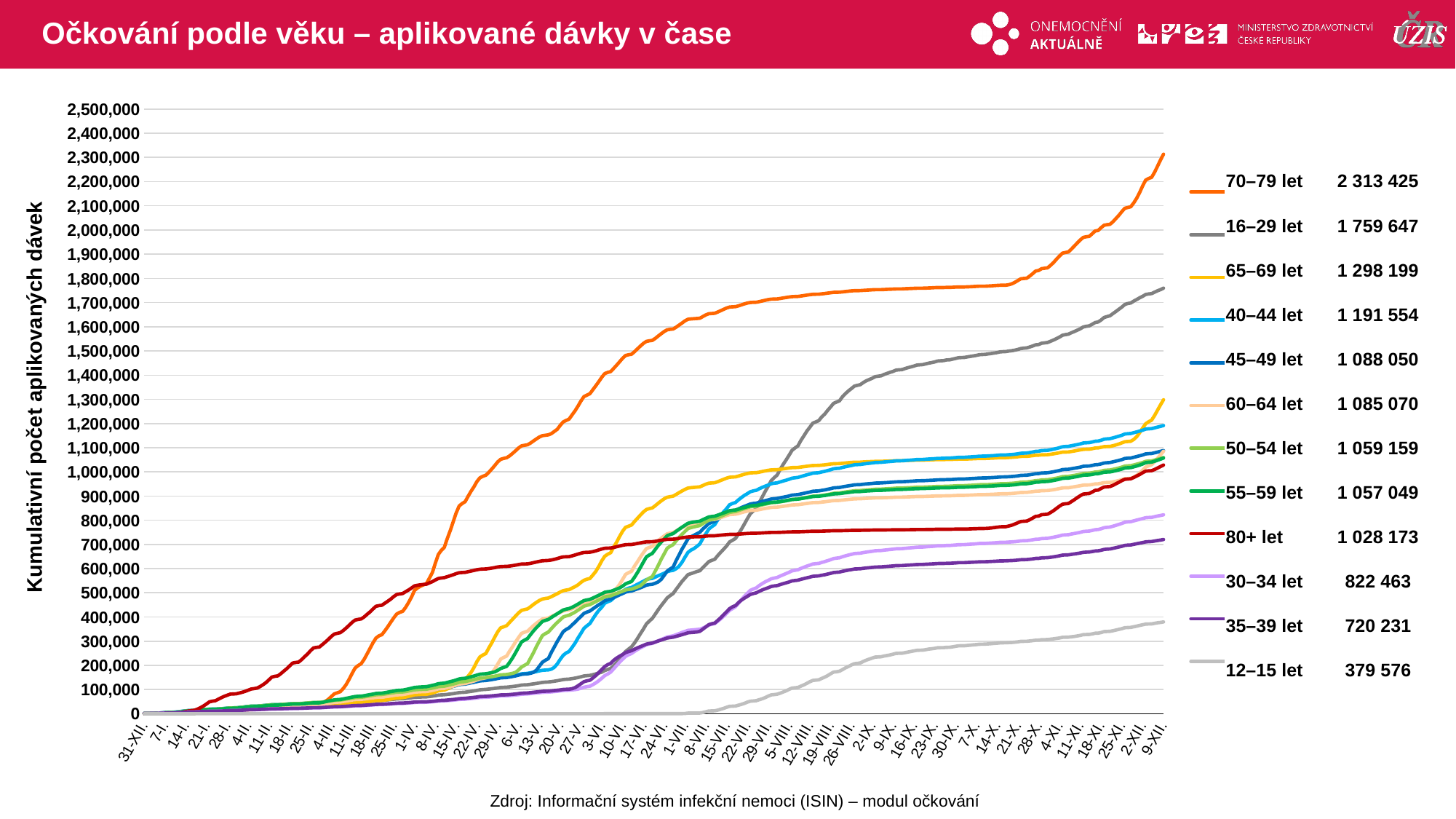

# Očkování podle věku – aplikované dávky v čase

### Chart

| Category | 70–79 | 16–29 | 65–69 | 40–44 | 45–49 | 60–64 | 50–54 | 55–59 | 80+ | 30–34 | 35–39 | 12–15 |
|---|---|---|---|---|---|---|---|---|---|---|---|---|
| 31-XII. | 634.0 | 1296.0 | 665.0 | 1482.0 | 1313.0 | 934.0 | 1288.0 | 1162.0 | 742.0 | 1000.0 | 825.0 | 0.0 |
| 1-I. | 643.0 | 1317.0 | 681.0 | 1522.0 | 1350.0 | 957.0 | 1322.0 | 1194.0 | 745.0 | 1018.0 | 842.0 | 0.0 |
| 2-I. | 686.0 | 1460.0 | 739.0 | 1712.0 | 1506.0 | 1070.0 | 1468.0 | 1319.0 | 759.0 | 1126.0 | 936.0 | 0.0 |
| 3-I. | 722.0 | 1552.0 | 781.0 | 1855.0 | 1623.0 | 1137.0 | 1577.0 | 1427.0 | 764.0 | 1208.0 | 1002.0 | 0.0 |
| 4-I. | 867.0 | 1883.0 | 987.0 | 2356.0 | 2092.0 | 1446.0 | 2025.0 | 1843.0 | 799.0 | 1495.0 | 1281.0 | 0.0 |
| 5-I. | 1042.0 | 2344.0 | 1215.0 | 2953.0 | 2677.0 | 1830.0 | 2623.0 | 2360.0 | 843.0 | 1850.0 | 1642.0 | 0.0 |
| 6-I. | 1300.0 | 2939.0 | 1530.0 | 3719.0 | 3432.0 | 2312.0 | 3358.0 | 3035.0 | 916.0 | 2293.0 | 2035.0 | 0.0 |
| 7-I. | 1781.0 | 3753.0 | 1933.0 | 4681.0 | 4371.0 | 2990.0 | 4293.0 | 3902.0 | 1348.0 | 2856.0 | 2592.0 | 0.0 |
| 8-I. | 2312.0 | 4681.0 | 2422.0 | 5855.0 | 5594.0 | 3792.0 | 5472.0 | 4928.0 | 2228.0 | 3522.0 | 3264.0 | 0.0 |
| 9-I. | 2496.0 | 4824.0 | 2576.0 | 6062.0 | 5799.0 | 3980.0 | 5684.0 | 5139.0 | 2422.0 | 3633.0 | 3400.0 | 0.0 |
| 10-I. | 2655.0 | 4962.0 | 2710.0 | 6261.0 | 6005.0 | 4131.0 | 5869.0 | 5324.0 | 2537.0 | 3750.0 | 3509.0 | 0.0 |
| 11-I. | 3143.0 | 5962.0 | 3230.0 | 7525.0 | 7221.0 | 4927.0 | 6969.0 | 6389.0 | 3194.0 | 4405.0 | 4165.0 | 0.0 |
| 12-I. | 4067.0 | 7045.0 | 3965.0 | 9045.0 | 8704.0 | 5994.0 | 8333.0 | 7660.0 | 4950.0 | 5200.0 | 5025.0 | 0.0 |
| 13-I. | 5307.0 | 8027.0 | 4741.0 | 10455.0 | 10083.0 | 7022.0 | 9787.0 | 9020.0 | 6702.0 | 5958.0 | 5842.0 | 0.0 |
| 14-I. | 6763.0 | 9089.0 | 5663.0 | 11979.0 | 11593.0 | 8187.0 | 11356.0 | 10502.0 | 9066.0 | 6730.0 | 6655.0 | 0.0 |
| 15-I. | 8005.0 | 10050.0 | 6513.0 | 13337.0 | 12907.0 | 9325.0 | 12804.0 | 11910.0 | 11458.0 | 7419.0 | 7384.0 | 0.0 |
| 16-I. | 8348.0 | 10182.0 | 6683.0 | 13533.0 | 13068.0 | 9500.0 | 13023.0 | 12112.0 | 13001.0 | 7510.0 | 7475.0 | 0.0 |
| 17-I. | 8570.0 | 10369.0 | 6800.0 | 13698.0 | 13222.0 | 9633.0 | 13199.0 | 12261.0 | 14675.0 | 7635.0 | 7567.0 | 0.0 |
| 18-I. | 9547.0 | 11127.0 | 7570.0 | 14854.0 | 14329.0 | 10521.0 | 14331.0 | 13324.0 | 19520.0 | 8249.0 | 8154.0 | 1.0 |
| 19-I. | 10563.0 | 11850.0 | 8349.0 | 15961.0 | 15429.0 | 11452.0 | 15495.0 | 14498.0 | 25307.0 | 8787.0 | 8704.0 | 2.0 |
| 20-I. | 11687.0 | 12600.0 | 9088.0 | 17015.0 | 16522.0 | 12464.0 | 16670.0 | 15673.0 | 31999.0 | 9319.0 | 9287.0 | 2.0 |
| 21-I. | 12826.0 | 13297.0 | 9772.0 | 18037.0 | 17527.0 | 13263.0 | 17786.0 | 16770.0 | 40411.0 | 9816.0 | 9801.0 | 2.0 |
| 22-I. | 13641.0 | 13865.0 | 10269.0 | 18826.0 | 18326.0 | 13849.0 | 18623.0 | 17614.0 | 49489.0 | 10192.0 | 10212.0 | 2.0 |
| 23-I. | 13852.0 | 14005.0 | 10382.0 | 19023.0 | 18502.0 | 14003.0 | 18825.0 | 17808.0 | 52009.0 | 10290.0 | 10309.0 | 2.0 |
| 24-I. | 13974.0 | 14123.0 | 10471.0 | 19183.0 | 18646.0 | 14111.0 | 18977.0 | 17942.0 | 53873.0 | 10380.0 | 10386.0 | 2.0 |
| 25-I. | 14491.0 | 14736.0 | 10931.0 | 19979.0 | 19413.0 | 14665.0 | 19732.0 | 18677.0 | 60081.0 | 10822.0 | 10828.0 | 2.0 |
| 26-I. | 15156.0 | 15510.0 | 11533.0 | 20935.0 | 20354.0 | 15405.0 | 20769.0 | 19665.0 | 66496.0 | 11355.0 | 11353.0 | 2.0 |
| 27-I. | 15742.0 | 16278.0 | 12015.0 | 21912.0 | 21381.0 | 16104.0 | 21816.0 | 20637.0 | 72041.0 | 11888.0 | 11885.0 | 2.0 |
| 28-I. | 16378.0 | 17118.0 | 12511.0 | 23009.0 | 22410.0 | 16913.0 | 22848.0 | 21584.0 | 76724.0 | 12485.0 | 12548.0 | 2.0 |
| 29-I. | 17038.0 | 18015.0 | 13097.0 | 24191.0 | 23742.0 | 17822.0 | 24120.0 | 22719.0 | 81107.0 | 13138.0 | 13190.0 | 2.0 |
| 30-I. | 17179.0 | 18115.0 | 13216.0 | 24316.0 | 23886.0 | 17940.0 | 24243.0 | 22864.0 | 81746.0 | 13209.0 | 13253.0 | 2.0 |
| 31-I. | 17334.0 | 18224.0 | 13326.0 | 24452.0 | 24013.0 | 18052.0 | 24378.0 | 22982.0 | 82415.0 | 13293.0 | 13342.0 | 2.0 |
| 1-II. | 17982.0 | 19148.0 | 13901.0 | 25631.0 | 25117.0 | 18845.0 | 25458.0 | 23980.0 | 85395.0 | 13913.0 | 13950.0 | 2.0 |
| 2-II. | 18859.0 | 20187.0 | 14615.0 | 26994.0 | 26522.0 | 19836.0 | 26775.0 | 25208.0 | 88778.0 | 14619.0 | 14750.0 | 2.0 |
| 3-II. | 20033.0 | 21171.0 | 15403.0 | 28442.0 | 27922.0 | 20834.0 | 28222.0 | 26604.0 | 92441.0 | 15373.0 | 15526.0 | 2.0 |
| 4-II. | 21392.0 | 22314.0 | 16303.0 | 29977.0 | 29482.0 | 21984.0 | 29798.0 | 28106.0 | 97295.0 | 16187.0 | 16404.0 | 2.0 |
| 5-II. | 22539.0 | 23285.0 | 17134.0 | 31284.0 | 30796.0 | 23085.0 | 31196.0 | 29447.0 | 102131.0 | 16859.0 | 17120.0 | 2.0 |
| 6-II. | 22704.0 | 23402.0 | 17253.0 | 31451.0 | 30932.0 | 23228.0 | 31359.0 | 29602.0 | 103927.0 | 16955.0 | 17205.0 | 2.0 |
| 7-II. | 22863.0 | 23541.0 | 17348.0 | 31571.0 | 31066.0 | 23333.0 | 31499.0 | 29739.0 | 106054.0 | 17037.0 | 17271.0 | 2.0 |
| 8-II. | 23815.0 | 24349.0 | 18015.0 | 32699.0 | 32184.0 | 24234.0 | 32562.0 | 30828.0 | 112256.0 | 17616.0 | 17854.0 | 2.0 |
| 9-II. | 24944.0 | 25032.0 | 18770.0 | 33804.0 | 33274.0 | 25111.0 | 33661.0 | 31918.0 | 119908.0 | 18162.0 | 18417.0 | 2.0 |
| 10-II. | 26275.0 | 25709.0 | 19527.0 | 34929.0 | 34418.0 | 26091.0 | 34867.0 | 33125.0 | 128760.0 | 18635.0 | 18996.0 | 2.0 |
| 11-II. | 27997.0 | 26499.0 | 20458.0 | 36117.0 | 35680.0 | 27153.0 | 36153.0 | 34378.0 | 140132.0 | 19188.0 | 19642.0 | 2.0 |
| 12-II. | 29459.0 | 27283.0 | 21249.0 | 37199.0 | 36784.0 | 28072.0 | 37343.0 | 35522.0 | 151706.0 | 19693.0 | 20186.0 | 2.0 |
| 13-II. | 29789.0 | 27424.0 | 21387.0 | 37350.0 | 36925.0 | 28230.0 | 37527.0 | 35707.0 | 154673.0 | 19767.0 | 20258.0 | 2.0 |
| 14-II. | 29879.0 | 27466.0 | 21451.0 | 37401.0 | 36967.0 | 28285.0 | 37602.0 | 35793.0 | 156483.0 | 19790.0 | 20289.0 | 2.0 |
| 15-II. | 30798.0 | 28054.0 | 21996.0 | 38164.0 | 37701.0 | 28867.0 | 38378.0 | 36531.0 | 165476.0 | 20211.0 | 20698.0 | 2.0 |
| 16-II. | 31993.0 | 28742.0 | 22600.0 | 38919.0 | 38379.0 | 29479.0 | 39165.0 | 37304.0 | 176174.0 | 20561.0 | 21073.0 | 2.0 |
| 17-II. | 33273.0 | 29416.0 | 23209.0 | 39679.0 | 39167.0 | 30180.0 | 40094.0 | 38194.0 | 186438.0 | 20972.0 | 21492.0 | 3.0 |
| 18-II. | 34650.0 | 30023.0 | 23999.0 | 40529.0 | 40006.0 | 31031.0 | 41053.0 | 39183.0 | 198322.0 | 21411.0 | 21970.0 | 3.0 |
| 19-II. | 35845.0 | 30727.0 | 24628.0 | 41326.0 | 40830.0 | 31688.0 | 41965.0 | 40085.0 | 209667.0 | 21836.0 | 22424.0 | 3.0 |
| 20-II. | 35992.0 | 30826.0 | 24713.0 | 41412.0 | 40934.0 | 31778.0 | 42058.0 | 40178.0 | 211896.0 | 21894.0 | 22481.0 | 3.0 |
| 21-II. | 36051.0 | 30855.0 | 24758.0 | 41442.0 | 41009.0 | 31827.0 | 42121.0 | 40224.0 | 213588.0 | 21920.0 | 22502.0 | 3.0 |
| 22-II. | 36909.0 | 31439.0 | 25228.0 | 42077.0 | 41588.0 | 32398.0 | 42810.0 | 40919.0 | 223657.0 | 22344.0 | 22841.0 | 3.0 |
| 23-II. | 37948.0 | 32140.0 | 25878.0 | 42931.0 | 42426.0 | 33070.0 | 43736.0 | 41762.0 | 235732.0 | 22831.0 | 23352.0 | 3.0 |
| 24-II. | 39302.0 | 32888.0 | 26626.0 | 43793.0 | 43273.0 | 33910.0 | 44678.0 | 42696.0 | 247044.0 | 23360.0 | 23813.0 | 3.0 |
| 25-II. | 40946.0 | 33745.0 | 27425.0 | 44843.0 | 44346.0 | 34799.0 | 45777.0 | 43735.0 | 260475.0 | 23945.0 | 24434.0 | 3.0 |
| 26-II. | 42856.0 | 34651.0 | 28244.0 | 45847.0 | 45323.0 | 35670.0 | 46764.0 | 44807.0 | 271998.0 | 24509.0 | 24983.0 | 3.0 |
| 27-II. | 43174.0 | 34792.0 | 28323.0 | 45992.0 | 45438.0 | 35766.0 | 46876.0 | 44927.0 | 274249.0 | 24591.0 | 25047.0 | 3.0 |
| 28-II. | 43308.0 | 34892.0 | 28401.0 | 46120.0 | 45561.0 | 35897.0 | 47034.0 | 45129.0 | 275923.0 | 24666.0 | 25091.0 | 3.0 |
| 1-III. | 45957.0 | 35647.0 | 29510.0 | 47325.0 | 46696.0 | 37362.0 | 48251.0 | 46766.0 | 286082.0 | 25250.0 | 25734.0 | 3.0 |
| 2-III. | 51096.0 | 36566.0 | 31099.0 | 48924.0 | 48270.0 | 40147.0 | 50020.0 | 49861.0 | 296372.0 | 25914.0 | 26501.0 | 3.0 |
| 3-III. | 59681.0 | 37593.0 | 32798.0 | 50765.0 | 50062.0 | 42556.0 | 51951.0 | 52486.0 | 307549.0 | 26691.0 | 27351.0 | 3.0 |
| 4-III. | 71051.0 | 38447.0 | 34579.0 | 52329.0 | 51724.0 | 45131.0 | 53658.0 | 54899.0 | 319566.0 | 27270.0 | 28145.0 | 3.0 |
| 5-III. | 82117.0 | 39394.0 | 35985.0 | 53887.0 | 53219.0 | 47086.0 | 55325.0 | 57110.0 | 329479.0 | 27969.0 | 28885.0 | 3.0 |
| 6-III. | 86694.0 | 39754.0 | 36573.0 | 54423.0 | 53750.0 | 47939.0 | 56064.0 | 58205.0 | 332479.0 | 28201.0 | 29163.0 | 3.0 |
| 7-III. | 91126.0 | 40139.0 | 37235.0 | 55045.0 | 54360.0 | 48609.0 | 56813.0 | 59094.0 | 335112.0 | 28424.0 | 29434.0 | 3.0 |
| 8-III. | 104301.0 | 41002.0 | 38446.0 | 56477.0 | 55729.0 | 50500.0 | 58498.0 | 61260.0 | 343979.0 | 29085.0 | 30141.0 | 4.0 |
| 9-III. | 120936.0 | 42131.0 | 39880.0 | 58280.0 | 57667.0 | 52623.0 | 60820.0 | 63730.0 | 354569.0 | 29835.0 | 30949.0 | 5.0 |
| 10-III. | 142764.0 | 43472.0 | 41356.0 | 60038.0 | 59256.0 | 54608.0 | 62690.0 | 66267.0 | 365971.0 | 30710.0 | 31906.0 | 5.0 |
| 11-III. | 166929.0 | 45008.0 | 43123.0 | 62070.0 | 61289.0 | 56750.0 | 64871.0 | 68903.0 | 377798.0 | 31749.0 | 32959.0 | 6.0 |
| 12-III. | 188864.0 | 46456.0 | 44905.0 | 64202.0 | 63231.0 | 58478.0 | 66897.0 | 71246.0 | 387158.0 | 32627.0 | 33913.0 | 6.0 |
| 13-III. | 199082.0 | 46892.0 | 45355.0 | 64837.0 | 64047.0 | 59095.0 | 67650.0 | 72209.0 | 389897.0 | 32839.0 | 34209.0 | 7.0 |
| 14-III. | 206512.0 | 47264.0 | 45667.0 | 65347.0 | 64517.0 | 59486.0 | 68278.0 | 72852.0 | 391827.0 | 33031.0 | 34424.0 | 9.0 |
| 15-III. | 224141.0 | 48522.0 | 46965.0 | 66861.0 | 65849.0 | 60666.0 | 69682.0 | 74428.0 | 399862.0 | 33743.0 | 35093.0 | 9.0 |
| 16-III. | 246661.0 | 49917.0 | 48681.0 | 68885.0 | 67822.0 | 62415.0 | 71978.0 | 76834.0 | 410573.0 | 34699.0 | 36044.0 | 9.0 |
| 17-III. | 269630.0 | 51282.0 | 50372.0 | 70611.0 | 69536.0 | 64052.0 | 73996.0 | 79100.0 | 420758.0 | 35582.0 | 36910.0 | 9.0 |
| 18-III. | 293089.0 | 52572.0 | 52138.0 | 72348.0 | 71226.0 | 65607.0 | 76112.0 | 81338.0 | 432820.0 | 36435.0 | 37833.0 | 9.0 |
| 19-III. | 312763.0 | 54202.0 | 54126.0 | 74399.0 | 73112.0 | 67532.0 | 78365.0 | 83837.0 | 444266.0 | 37332.0 | 38897.0 | 9.0 |
| 20-III. | 321928.0 | 54784.0 | 54581.0 | 75016.0 | 73626.0 | 67962.0 | 79369.0 | 84735.0 | 446849.0 | 37631.0 | 39226.0 | 9.0 |
| 21-III. | 326702.0 | 55077.0 | 54757.0 | 75304.0 | 73931.0 | 68172.0 | 79784.0 | 85084.0 | 448590.0 | 37813.0 | 39368.0 | 9.0 |
| 22-III. | 342432.0 | 56068.0 | 56466.0 | 76783.0 | 75444.0 | 69878.0 | 81558.0 | 87091.0 | 456783.0 | 38492.0 | 40049.0 | 9.0 |
| 23-III. | 359859.0 | 57270.0 | 58374.0 | 78259.0 | 77019.0 | 71685.0 | 83370.0 | 89302.0 | 465238.0 | 39233.0 | 40865.0 | 9.0 |
| 24-III. | 378338.0 | 58498.0 | 60690.0 | 79977.0 | 78733.0 | 73771.0 | 85188.0 | 91540.0 | 473899.0 | 40111.0 | 41674.0 | 9.0 |
| 25-III. | 396381.0 | 59786.0 | 62976.0 | 81796.0 | 80541.0 | 75901.0 | 86993.0 | 93701.0 | 484423.0 | 40917.0 | 42555.0 | 9.0 |
| 26-III. | 412249.0 | 61362.0 | 65370.0 | 84019.0 | 82577.0 | 78019.0 | 89089.0 | 96144.0 | 492959.0 | 41984.0 | 43675.0 | 9.0 |
| 27-III. | 418989.0 | 61734.0 | 65926.0 | 84486.0 | 82970.0 | 78524.0 | 89595.0 | 96938.0 | 495245.0 | 42228.0 | 43935.0 | 9.0 |
| 28-III. | 423036.0 | 62023.0 | 66534.0 | 84932.0 | 83433.0 | 78952.0 | 90080.0 | 97617.0 | 496879.0 | 42415.0 | 44145.0 | 9.0 |
| 29-III. | 439546.0 | 63096.0 | 69130.0 | 86607.0 | 85124.0 | 81289.0 | 91864.0 | 99904.0 | 504428.0 | 43205.0 | 45016.0 | 9.0 |
| 30-III. | 460053.0 | 64542.0 | 71950.0 | 88539.0 | 87473.0 | 83948.0 | 94242.0 | 102660.0 | 511761.0 | 44138.0 | 45984.0 | 9.0 |
| 31-III. | 482804.0 | 66166.0 | 74826.0 | 90599.0 | 89545.0 | 86454.0 | 96387.0 | 105531.0 | 519984.0 | 45193.0 | 47085.0 | 9.0 |
| 1-IV. | 509846.0 | 67998.0 | 78134.0 | 93031.0 | 91849.0 | 89350.0 | 98889.0 | 108685.0 | 528650.0 | 46432.0 | 48395.0 | 9.0 |
| 2-IV. | 519907.0 | 68578.0 | 79074.0 | 93929.0 | 92602.0 | 90170.0 | 99766.0 | 109827.0 | 531193.0 | 46796.0 | 48805.0 | 10.0 |
| 3-IV. | 527168.0 | 69083.0 | 79669.0 | 94554.0 | 93256.0 | 90876.0 | 100459.0 | 110665.0 | 533001.0 | 47084.0 | 49133.0 | 10.0 |
| 4-IV. | 532921.0 | 69395.0 | 80077.0 | 95073.0 | 93803.0 | 91312.0 | 101030.0 | 111367.0 | 534592.0 | 47272.0 | 49348.0 | 10.0 |
| 5-IV. | 537994.0 | 69712.0 | 80453.0 | 95471.0 | 94150.0 | 91771.0 | 101550.0 | 111826.0 | 535668.0 | 47465.0 | 49550.0 | 10.0 |
| 6-IV. | 560541.0 | 71326.0 | 82751.0 | 97334.0 | 96065.0 | 94064.0 | 103802.0 | 114543.0 | 540892.0 | 48408.0 | 50503.0 | 10.0 |
| 7-IV. | 583732.0 | 72620.0 | 85542.0 | 99075.0 | 97970.0 | 96318.0 | 105975.0 | 117216.0 | 546130.0 | 49252.0 | 51349.0 | 10.0 |
| 8-IV. | 622626.0 | 74555.0 | 89886.0 | 101607.0 | 100398.0 | 99433.0 | 108669.0 | 120282.0 | 553253.0 | 50479.0 | 52721.0 | 10.0 |
| 9-IV. | 658348.0 | 77059.0 | 94608.0 | 104640.0 | 103580.0 | 102737.0 | 111862.0 | 124072.0 | 559116.0 | 52096.0 | 54334.0 | 12.0 |
| 10-IV. | 675545.0 | 77926.0 | 96412.0 | 106203.0 | 104876.0 | 103961.0 | 113150.0 | 125595.0 | 561247.0 | 52633.0 | 55169.0 | 12.0 |
| 11-IV. | 687458.0 | 78540.0 | 97442.0 | 107011.0 | 105636.0 | 104655.0 | 114036.0 | 126441.0 | 562565.0 | 52966.0 | 55536.0 | 12.0 |
| 12-IV. | 723577.0 | 80040.0 | 102674.0 | 109366.0 | 107953.0 | 107798.0 | 116720.0 | 129478.0 | 566558.0 | 53940.0 | 56633.0 | 12.0 |
| 13-IV. | 757074.0 | 81554.0 | 107912.0 | 112070.0 | 110674.0 | 110827.0 | 119858.0 | 132617.0 | 570641.0 | 55036.0 | 57826.0 | 12.0 |
| 14-IV. | 793699.0 | 83055.0 | 114537.0 | 114492.0 | 113273.0 | 114057.0 | 122811.0 | 135724.0 | 574579.0 | 56099.0 | 58954.0 | 12.0 |
| 15-IV. | 830028.0 | 85055.0 | 124707.0 | 117463.0 | 116167.0 | 118008.0 | 125984.0 | 139363.0 | 579167.0 | 57439.0 | 60368.0 | 12.0 |
| 16-IV. | 858702.0 | 87342.0 | 133979.0 | 121621.0 | 120274.0 | 122579.0 | 129996.0 | 143720.0 | 582942.0 | 59067.0 | 62304.0 | 13.0 |
| 17-IV. | 868814.0 | 88259.0 | 138122.0 | 123053.0 | 121565.0 | 123871.0 | 131804.0 | 145570.0 | 583792.0 | 59708.0 | 63125.0 | 13.0 |
| 18-IV. | 876752.0 | 89010.0 | 140698.0 | 124099.0 | 122430.0 | 124708.0 | 132657.0 | 146504.0 | 584427.0 | 60224.0 | 63730.0 | 13.0 |
| 19-IV. | 898723.0 | 90814.0 | 155124.0 | 126885.0 | 124983.0 | 128153.0 | 135656.0 | 149628.0 | 587128.0 | 61413.0 | 65095.0 | 14.0 |
| 20-IV. | 919629.0 | 92493.0 | 170671.0 | 129332.0 | 127464.0 | 131605.0 | 138346.0 | 152760.0 | 589892.0 | 62509.0 | 66378.0 | 14.0 |
| 21-IV. | 938495.0 | 94252.0 | 191340.0 | 131753.0 | 129974.0 | 135413.0 | 141045.0 | 155985.0 | 592470.0 | 63784.0 | 67676.0 | 14.0 |
| 22-IV. | 959996.0 | 96413.0 | 215594.0 | 134732.0 | 132748.0 | 139818.0 | 144170.0 | 159785.0 | 595382.0 | 65198.0 | 69126.0 | 14.0 |
| 23-IV. | 975233.0 | 98988.0 | 234868.0 | 138175.0 | 135639.0 | 144162.0 | 147495.0 | 163459.0 | 597474.0 | 67018.0 | 70991.0 | 17.0 |
| 24-IV. | 981702.0 | 100008.0 | 242754.0 | 139130.0 | 136666.0 | 145975.0 | 148397.0 | 164409.0 | 598116.0 | 67557.0 | 71481.0 | 18.0 |
| 25-IV. | 986092.0 | 100611.0 | 248935.0 | 139871.0 | 137514.0 | 148769.0 | 149124.0 | 165256.0 | 598513.0 | 68006.0 | 71862.0 | 18.0 |
| 26-IV. | 998100.0 | 102059.0 | 272097.0 | 141567.0 | 139193.0 | 157102.0 | 150898.0 | 167475.0 | 600188.0 | 68941.0 | 72863.0 | 19.0 |
| 27-IV. | 1011693.0 | 103413.0 | 292920.0 | 143285.0 | 141204.0 | 168974.0 | 152894.0 | 169931.0 | 602072.0 | 69873.0 | 73795.0 | 19.0 |
| 28-IV. | 1026239.0 | 105040.0 | 317140.0 | 145422.0 | 143401.0 | 184682.0 | 155328.0 | 173078.0 | 604233.0 | 70979.0 | 74909.0 | 19.0 |
| 29-IV. | 1041517.0 | 106737.0 | 339136.0 | 148029.0 | 145779.0 | 205582.0 | 157910.0 | 179365.0 | 606787.0 | 72241.0 | 76260.0 | 20.0 |
| 30-IV. | 1051875.0 | 108765.0 | 355458.0 | 150788.0 | 148391.0 | 226111.0 | 160742.0 | 187310.0 | 608365.0 | 73584.0 | 77679.0 | 21.0 |
| 1-V. | 1055572.0 | 109275.0 | 359423.0 | 151556.0 | 149079.0 | 232779.0 | 161542.0 | 191534.0 | 608762.0 | 73921.0 | 78045.0 | 21.0 |
| 2-V. | 1058273.0 | 109783.0 | 364322.0 | 152169.0 | 149689.0 | 238396.0 | 162266.0 | 195765.0 | 609141.0 | 74240.0 | 78374.0 | 22.0 |
| 3-V. | 1066276.0 | 111107.0 | 377988.0 | 154042.0 | 151695.0 | 259624.0 | 164561.0 | 212573.0 | 610426.0 | 75199.0 | 79345.0 | 22.0 |
| 4-V. | 1076399.0 | 112551.0 | 390985.0 | 156321.0 | 153964.0 | 277333.0 | 167240.0 | 231371.0 | 612346.0 | 76257.0 | 80436.0 | 23.0 |
| 5-V. | 1087203.0 | 114233.0 | 404061.0 | 158601.0 | 156504.0 | 297144.0 | 171029.0 | 252516.0 | 614374.0 | 77481.0 | 81738.0 | 24.0 |
| 6-V. | 1098667.0 | 116054.0 | 417061.0 | 161595.0 | 159578.0 | 315198.0 | 180877.0 | 274901.0 | 616869.0 | 78853.0 | 83203.0 | 24.0 |
| 7-V. | 1107333.0 | 118429.0 | 427242.0 | 164853.0 | 162972.0 | 332256.0 | 192928.0 | 296672.0 | 618823.0 | 80604.0 | 84907.0 | 25.0 |
| 8-V. | 1109911.0 | 119270.0 | 430782.0 | 165993.0 | 164055.0 | 337114.0 | 200369.0 | 304175.0 | 619223.0 | 81254.0 | 85518.0 | 25.0 |
| 9-V. | 1111748.0 | 119934.0 | 433469.0 | 166842.0 | 164818.0 | 341135.0 | 206748.0 | 310729.0 | 619603.0 | 81767.0 | 85951.0 | 25.0 |
| 10-V. | 1118998.0 | 121630.0 | 442146.0 | 169265.0 | 167191.0 | 352760.0 | 229261.0 | 326676.0 | 621701.0 | 83026.0 | 87360.0 | 27.0 |
| 11-V. | 1127709.0 | 123439.0 | 451663.0 | 171852.0 | 171093.0 | 364090.0 | 252096.0 | 342241.0 | 624505.0 | 84406.0 | 88724.0 | 28.0 |
| 12-V. | 1135973.0 | 125294.0 | 460332.0 | 174352.0 | 180070.0 | 373966.0 | 277750.0 | 355936.0 | 627261.0 | 85684.0 | 89940.0 | 30.0 |
| 13-V. | 1144125.0 | 127427.0 | 468287.0 | 177069.0 | 196348.0 | 383112.0 | 300589.0 | 368128.0 | 630059.0 | 87030.0 | 91335.0 | 41.0 |
| 14-V. | 1149596.0 | 129458.0 | 474131.0 | 179681.0 | 212910.0 | 391248.0 | 323089.0 | 381567.0 | 632206.0 | 88421.0 | 92681.0 | 46.0 |
| 15-V. | 1151525.0 | 130542.0 | 476509.0 | 180576.0 | 221039.0 | 393996.0 | 331149.0 | 386008.0 | 633010.0 | 88999.0 | 93246.0 | 49.0 |
| 16-V. | 1152971.0 | 131174.0 | 478332.0 | 181244.0 | 227674.0 | 396051.0 | 337341.0 | 389614.0 | 633697.0 | 89409.0 | 93615.0 | 52.0 |
| 17-V. | 1158044.0 | 132700.0 | 483884.0 | 184264.0 | 253076.0 | 401506.0 | 351374.0 | 397630.0 | 635504.0 | 90404.0 | 94652.0 | 55.0 |
| 18-V. | 1166975.0 | 134528.0 | 489862.0 | 191590.0 | 275472.0 | 407390.0 | 364659.0 | 405587.0 | 638131.0 | 91617.0 | 95841.0 | 71.0 |
| 19-V. | 1176014.0 | 136365.0 | 496067.0 | 205763.0 | 298552.0 | 413180.0 | 377148.0 | 413356.0 | 641472.0 | 92862.0 | 97125.0 | 74.0 |
| 20-V. | 1192102.0 | 138776.0 | 502999.0 | 224714.0 | 318651.0 | 419359.0 | 388326.0 | 421055.0 | 645418.0 | 94336.0 | 98623.0 | 84.0 |
| 21-V. | 1206377.0 | 141412.0 | 508608.0 | 241361.0 | 339079.0 | 424931.0 | 399725.0 | 428695.0 | 648205.0 | 96123.0 | 100399.0 | 91.0 |
| 22-V. | 1212594.0 | 142428.0 | 511177.0 | 251292.0 | 348355.0 | 427507.0 | 404069.0 | 432273.0 | 648951.0 | 96716.0 | 101023.0 | 97.0 |
| 23-V. | 1218080.0 | 143223.0 | 513075.0 | 257435.0 | 355076.0 | 429271.0 | 407419.0 | 434755.0 | 649489.0 | 97158.0 | 101479.0 | 98.0 |
| 24-V. | 1235558.0 | 145138.0 | 519228.0 | 273935.0 | 367066.0 | 434113.0 | 413549.0 | 439980.0 | 652574.0 | 98506.0 | 103458.0 | 101.0 |
| 25-V. | 1252449.0 | 147195.0 | 525436.0 | 291659.0 | 378094.0 | 439803.0 | 420059.0 | 446463.0 | 656367.0 | 99859.0 | 107998.0 | 102.0 |
| 26-V. | 1271901.0 | 149793.0 | 532668.0 | 313036.0 | 391059.0 | 445974.0 | 428227.0 | 453390.0 | 660050.0 | 101933.0 | 115392.0 | 106.0 |
| 27-V. | 1293066.0 | 152727.0 | 542996.0 | 332428.0 | 402112.0 | 452632.0 | 435962.0 | 460524.0 | 663722.0 | 105241.0 | 123887.0 | 108.0 |
| 28-V. | 1311170.0 | 156145.0 | 551659.0 | 352940.0 | 414774.0 | 458991.0 | 444465.0 | 467644.0 | 666667.0 | 109503.0 | 132508.0 | 114.0 |
| 29-V. | 1317367.0 | 157464.0 | 556185.0 | 363617.0 | 420207.0 | 461034.0 | 448196.0 | 470533.0 | 667207.0 | 112081.0 | 136082.0 | 115.0 |
| 30-V. | 1323204.0 | 158523.0 | 559132.0 | 372776.0 | 424775.0 | 462559.0 | 451017.0 | 472623.0 | 667750.0 | 113805.0 | 138290.0 | 116.0 |
| 31-V. | 1339587.0 | 161470.0 | 573217.0 | 392307.0 | 433528.0 | 467732.0 | 457374.0 | 478135.0 | 670085.0 | 120148.0 | 147716.0 | 119.0 |
| 1-VI. | 1356206.0 | 164681.0 | 588631.0 | 410896.0 | 442124.0 | 473280.0 | 463696.0 | 483916.0 | 673290.0 | 127502.0 | 158056.0 | 124.0 |
| 2-VI. | 1373095.0 | 168176.0 | 608919.0 | 427284.0 | 450547.0 | 479155.0 | 469964.0 | 489793.0 | 677200.0 | 136473.0 | 170330.0 | 134.0 |
| 3-VI. | 1391440.0 | 171906.0 | 632273.0 | 440403.0 | 458270.0 | 485148.0 | 476017.0 | 495764.0 | 681157.0 | 146703.0 | 182664.0 | 145.0 |
| 4-VI. | 1406487.0 | 178795.0 | 651087.0 | 456752.0 | 467476.0 | 491067.0 | 483010.0 | 502251.0 | 684033.0 | 157755.0 | 195200.0 | 188.0 |
| 5-VI. | 1411380.0 | 183000.0 | 659484.0 | 463123.0 | 471362.0 | 493676.0 | 485570.0 | 504467.0 | 684697.0 | 164383.0 | 203053.0 | 201.0 |
| 6-VI. | 1414618.0 | 187437.0 | 665673.0 | 467506.0 | 473841.0 | 496813.0 | 487281.0 | 505844.0 | 685058.0 | 172166.0 | 208261.0 | 204.0 |
| 7-VI. | 1427723.0 | 197803.0 | 688930.0 | 478628.0 | 480066.0 | 506274.0 | 492223.0 | 510546.0 | 687543.0 | 185661.0 | 220812.0 | 214.0 |
| 8-VI. | 1441392.0 | 211619.0 | 709558.0 | 488438.0 | 485923.0 | 518812.0 | 497069.0 | 515186.0 | 690529.0 | 199893.0 | 230181.0 | 220.0 |
| 9-VI. | 1455316.0 | 226505.0 | 733136.0 | 497365.0 | 491512.0 | 534678.0 | 502029.0 | 520080.0 | 693405.0 | 213402.0 | 237943.0 | 232.0 |
| 10-VI. | 1469618.0 | 242350.0 | 754396.0 | 505424.0 | 496791.0 | 555119.0 | 506545.0 | 527523.0 | 696480.0 | 225263.0 | 244848.0 | 242.0 |
| 11-VI. | 1481208.0 | 257255.0 | 770756.0 | 514290.0 | 502897.0 | 575886.0 | 511814.0 | 537018.0 | 698783.0 | 237150.0 | 252712.0 | 263.0 |
| 12-VI. | 1484403.0 | 267100.0 | 775224.0 | 519088.0 | 505681.0 | 583078.0 | 513859.0 | 542069.0 | 699327.0 | 243832.0 | 257062.0 | 271.0 |
| 13-VI. | 1486240.0 | 276591.0 | 780086.0 | 522062.0 | 507299.0 | 588668.0 | 515165.0 | 546578.0 | 699648.0 | 249038.0 | 260616.0 | 277.0 |
| 14-VI. | 1497003.0 | 292464.0 | 794479.0 | 528467.0 | 511725.0 | 610363.0 | 519474.0 | 564261.0 | 701691.0 | 257917.0 | 266712.0 | 293.0 |
| 15-VI. | 1508769.0 | 311117.0 | 808043.0 | 535096.0 | 516206.0 | 628442.0 | 523960.0 | 583553.0 | 704033.0 | 265338.0 | 272380.0 | 299.0 |
| 16-VI. | 1520242.0 | 330960.0 | 821393.0 | 541269.0 | 520891.0 | 648149.0 | 529222.0 | 604774.0 | 706286.0 | 272407.0 | 277470.0 | 308.0 |
| 17-VI. | 1531310.0 | 350101.0 | 834121.0 | 547642.0 | 525852.0 | 665657.0 | 539765.0 | 626885.0 | 708730.0 | 278345.0 | 282540.0 | 317.0 |
| 18-VI. | 1539517.0 | 371265.0 | 844381.0 | 554815.0 | 531610.0 | 682653.0 | 552695.0 | 648705.0 | 710472.0 | 285091.0 | 287901.0 | 338.0 |
| 19-VI. | 1541935.0 | 383297.0 | 848039.0 | 557781.0 | 533854.0 | 687591.0 | 560421.0 | 656241.0 | 710925.0 | 288330.0 | 290562.0 | 345.0 |
| 20-VI. | 1543637.0 | 394159.0 | 850827.0 | 559633.0 | 535304.0 | 691674.0 | 567015.0 | 662811.0 | 711185.0 | 290872.0 | 292247.0 | 350.0 |
| 21-VI. | 1551845.0 | 411872.0 | 860168.0 | 564993.0 | 539562.0 | 703662.0 | 589934.0 | 679363.0 | 712881.0 | 296152.0 | 296460.0 | 371.0 |
| 22-VI. | 1561593.0 | 430033.0 | 870221.0 | 570462.0 | 545197.0 | 715139.0 | 612918.0 | 695483.0 | 715081.0 | 301189.0 | 300808.0 | 396.0 |
| 23-VI. | 1571074.0 | 446650.0 | 879606.0 | 575468.0 | 555267.0 | 725465.0 | 638316.0 | 709334.0 | 717291.0 | 306474.0 | 304813.0 | 409.0 |
| 24-VI. | 1580404.0 | 462667.0 | 888504.0 | 580874.0 | 571993.0 | 735013.0 | 661065.0 | 722014.0 | 719331.0 | 311790.0 | 308694.0 | 423.0 |
| 25-VI. | 1587222.0 | 478647.0 | 895058.0 | 586943.0 | 589589.0 | 743730.0 | 684009.0 | 735919.0 | 720876.0 | 317269.0 | 312945.0 | 473.0 |
| 26-VI. | 1589299.0 | 488393.0 | 897549.0 | 590719.0 | 598436.0 | 746756.0 | 692374.0 | 740648.0 | 721363.0 | 319603.0 | 314908.0 | 478.0 |
| 27-VI. | 1590675.0 | 496756.0 | 899422.0 | 592815.0 | 605695.0 | 749051.0 | 698874.0 | 744528.0 | 721634.0 | 321903.0 | 316411.0 | 485.0 |
| 28-VI. | 1597992.0 | 513730.0 | 906371.0 | 599211.0 | 632439.0 | 755659.0 | 714151.0 | 753643.0 | 723178.0 | 326644.0 | 319751.0 | 500.0 |
| 29-VI. | 1606834.0 | 530468.0 | 913920.0 | 609839.0 | 656303.0 | 762683.0 | 728475.0 | 762550.0 | 725262.0 | 331248.0 | 323231.0 | 534.0 |
| 30-VI. | 1615270.0 | 547082.0 | 920862.0 | 626215.0 | 680376.0 | 769099.0 | 741800.0 | 771199.0 | 727288.0 | 335979.0 | 326852.0 | 575.0 |
| 1-VII. | 1624308.0 | 560904.0 | 927501.0 | 647150.0 | 701379.0 | 775396.0 | 753434.0 | 779044.0 | 729348.0 | 340012.0 | 330333.0 | 976.0 |
| 2-VII. | 1630974.0 | 574876.0 | 933018.0 | 666878.0 | 722903.0 | 780974.0 | 765668.0 | 787296.0 | 730804.0 | 344697.0 | 334561.0 | 2495.0 |
| 3-VII. | 1632453.0 | 579113.0 | 934623.0 | 676362.0 | 731382.0 | 782854.0 | 769494.0 | 790214.0 | 731084.0 | 345839.0 | 335588.0 | 2654.0 |
| 4-VII. | 1633309.0 | 583437.0 | 935730.0 | 682760.0 | 737486.0 | 784237.0 | 772543.0 | 792399.0 | 731231.0 | 346969.0 | 336725.0 | 2799.0 |
| 5-VII. | 1634222.0 | 587903.0 | 936856.0 | 691880.0 | 744317.0 | 785565.0 | 775439.0 | 794216.0 | 731387.0 | 348197.0 | 338007.0 | 2835.0 |
| 6-VII. | 1635239.0 | 591221.0 | 938029.0 | 702158.0 | 749921.0 | 786938.0 | 778104.0 | 796030.0 | 731578.0 | 349321.0 | 340667.0 | 2863.0 |
| 7-VII. | 1642124.0 | 604272.0 | 943514.0 | 724673.0 | 763656.0 | 792045.0 | 786035.0 | 802160.0 | 732989.0 | 354141.0 | 349489.0 | 5105.0 |
| 8-VII. | 1648886.0 | 616500.0 | 949016.0 | 743662.0 | 774531.0 | 796929.0 | 792957.0 | 807945.0 | 734323.0 | 359717.0 | 358749.0 | 7830.0 |
| 9-VII. | 1653871.0 | 628849.0 | 953169.0 | 763343.0 | 786306.0 | 801098.0 | 800269.0 | 813553.0 | 735421.0 | 366430.0 | 368272.0 | 11363.0 |
| 10-VII. | 1654868.0 | 634063.0 | 954250.0 | 773172.0 | 791146.0 | 802311.0 | 803040.0 | 815377.0 | 735617.0 | 369926.0 | 372108.0 | 11553.0 |
| 11-VII. | 1655677.0 | 638458.0 | 955088.0 | 781614.0 | 795106.0 | 803196.0 | 805321.0 | 816788.0 | 735816.0 | 372599.0 | 374744.0 | 12253.0 |
| 12-VII. | 1660782.0 | 653542.0 | 959402.0 | 801243.0 | 803929.0 | 806966.0 | 810721.0 | 821102.0 | 736929.0 | 382094.0 | 385550.0 | 14916.0 |
| 13-VII. | 1666405.0 | 667098.0 | 964317.0 | 819055.0 | 811877.0 | 810982.0 | 816058.0 | 825514.0 | 738129.0 | 392070.0 | 396679.0 | 18612.0 |
| 14-VII. | 1671988.0 | 680317.0 | 969200.0 | 835147.0 | 819793.0 | 815262.0 | 821439.0 | 830058.0 | 739372.0 | 403112.0 | 409336.0 | 22064.0 |
| 15-VII. | 1677579.0 | 693748.0 | 974042.0 | 848093.0 | 827081.0 | 819353.0 | 826660.0 | 834584.0 | 740577.0 | 414978.0 | 421857.0 | 26669.0 |
| 16-VII. | 1681462.0 | 710325.0 | 977642.0 | 863878.0 | 835811.0 | 823098.0 | 832377.0 | 839415.0 | 741406.0 | 427796.0 | 434532.0 | 30607.0 |
| 17-VII. | 1682344.0 | 717210.0 | 978554.0 | 869464.0 | 838844.0 | 824167.0 | 834424.0 | 841075.0 | 741574.0 | 434681.0 | 442119.0 | 31209.0 |
| 18-VII. | 1682962.0 | 724889.0 | 979230.0 | 873499.0 | 841037.0 | 824959.0 | 835839.0 | 842133.0 | 741707.0 | 442451.0 | 447384.0 | 31845.0 |
| 19-VII. | 1686501.0 | 743607.0 | 982580.0 | 884475.0 | 846880.0 | 828043.0 | 840045.0 | 845621.0 | 742439.0 | 456923.0 | 459974.0 | 35427.0 |
| 20-VII. | 1690574.0 | 763347.0 | 986450.0 | 893971.0 | 852423.0 | 831576.0 | 844227.0 | 849236.0 | 743422.0 | 471726.0 | 469783.0 | 38787.0 |
| 21-VII. | 1694532.0 | 784833.0 | 990042.0 | 902711.0 | 857460.0 | 834881.0 | 848259.0 | 852739.0 | 744370.0 | 485755.0 | 478004.0 | 42863.0 |
| 22-VII. | 1697949.0 | 806411.0 | 993304.0 | 909895.0 | 862043.0 | 837727.0 | 851858.0 | 855980.0 | 745246.0 | 497948.0 | 485274.0 | 48006.0 |
| 23-VII. | 1700348.0 | 827019.0 | 995509.0 | 917810.0 | 867076.0 | 840152.0 | 855533.0 | 859197.0 | 745905.0 | 510086.0 | 493206.0 | 51756.0 |
| 24-VII. | 1701023.0 | 838197.0 | 996204.0 | 921290.0 | 869376.0 | 841026.0 | 856986.0 | 860485.0 | 746063.0 | 515695.0 | 496837.0 | 52896.0 |
| 25-VII. | 1701351.0 | 849360.0 | 996592.0 | 923786.0 | 870709.0 | 841536.0 | 857875.0 | 861224.0 | 746145.0 | 520370.0 | 499813.0 | 53934.0 |
| 26-VII. | 1703869.0 | 873198.0 | 998861.0 | 930126.0 | 874409.0 | 843830.0 | 860651.0 | 863685.0 | 746712.0 | 530170.0 | 506317.0 | 58064.0 |
| 27-VII. | 1706749.0 | 896072.0 | 1001517.0 | 935906.0 | 877869.0 | 846444.0 | 863576.0 | 866285.0 | 747455.0 | 538163.0 | 511839.0 | 61958.0 |
| 28-VII. | 1709560.0 | 919223.0 | 1003995.0 | 940868.0 | 880969.0 | 848837.0 | 866279.0 | 868741.0 | 748138.0 | 545364.0 | 516647.0 | 66786.0 |
| 29-VII. | 1712145.0 | 940831.0 | 1006243.0 | 945437.0 | 883996.0 | 850971.0 | 868893.0 | 871150.0 | 748839.0 | 551265.0 | 521094.0 | 72738.0 |
| 30-VII. | 1714103.0 | 963621.0 | 1007969.0 | 950854.0 | 887676.0 | 852956.0 | 872032.0 | 873744.0 | 749327.0 | 557857.0 | 525962.0 | 77953.0 |
| 31-VII. | 1714663.0 | 975812.0 | 1008503.0 | 953018.0 | 889155.0 | 853624.0 | 873149.0 | 874647.0 | 749479.0 | 560705.0 | 528249.0 | 79128.0 |
| 1-VIII. | 1714966.0 | 986488.0 | 1008826.0 | 954379.0 | 890078.0 | 854020.0 | 873838.0 | 875213.0 | 749548.0 | 563265.0 | 529749.0 | 80780.0 |
| 2-VIII. | 1716750.0 | 1009214.0 | 1010427.0 | 958295.0 | 892490.0 | 855667.0 | 875899.0 | 877013.0 | 750016.0 | 568985.0 | 533846.0 | 84752.0 |
| 3-VIII. | 1718886.0 | 1029871.0 | 1012299.0 | 961916.0 | 894932.0 | 857491.0 | 878062.0 | 879014.0 | 750519.0 | 574225.0 | 537536.0 | 89658.0 |
| 4-VIII. | 1720867.0 | 1048800.0 | 1014075.0 | 965385.0 | 897405.0 | 859280.0 | 880172.0 | 880958.0 | 751041.0 | 579453.0 | 541093.0 | 94388.0 |
| 5-VIII. | 1722852.0 | 1068266.0 | 1015888.0 | 969223.0 | 900180.0 | 861159.0 | 882561.0 | 883242.0 | 751524.0 | 584693.0 | 544689.0 | 100602.0 |
| 6-VIII. | 1724478.0 | 1088710.0 | 1017371.0 | 973764.0 | 903666.0 | 863054.0 | 885481.0 | 885733.0 | 751937.0 | 590724.0 | 549125.0 | 106099.0 |
| 7-VIII. | 1724995.0 | 1098456.0 | 1017858.0 | 975552.0 | 904990.0 | 863652.0 | 886544.0 | 886659.0 | 752040.0 | 593006.0 | 550734.0 | 107351.0 |
| 8-VIII. | 1725322.0 | 1107256.0 | 1018202.0 | 976936.0 | 905994.0 | 864070.0 | 887325.0 | 887278.0 | 752109.0 | 595197.0 | 552102.0 | 108534.0 |
| 9-VIII. | 1726979.0 | 1130120.0 | 1019718.0 | 980706.0 | 908706.0 | 865778.0 | 889709.0 | 889342.0 | 752511.0 | 600785.0 | 555630.0 | 114280.0 |
| 10-VIII. | 1728915.0 | 1148984.0 | 1021452.0 | 984152.0 | 911335.0 | 867566.0 | 891906.0 | 891438.0 | 753013.0 | 605386.0 | 558718.0 | 119303.0 |
| 11-VIII. | 1730785.0 | 1168606.0 | 1023140.0 | 987725.0 | 914081.0 | 869380.0 | 894263.0 | 893549.0 | 753512.0 | 610383.0 | 561947.0 | 125646.0 |
| 12-VIII. | 1732582.0 | 1184584.0 | 1024757.0 | 990759.0 | 916508.0 | 871044.0 | 896531.0 | 895546.0 | 753996.0 | 614372.0 | 564819.0 | 132376.0 |
| 13-VIII. | 1734123.0 | 1201419.0 | 1026107.0 | 994581.0 | 919706.0 | 872759.0 | 899281.0 | 897991.0 | 754381.0 | 619027.0 | 568127.0 | 137738.0 |
| 14-VIII. | 1734440.0 | 1206553.0 | 1026347.0 | 995617.0 | 920542.0 | 873168.0 | 899930.0 | 898577.0 | 754467.0 | 620300.0 | 568969.0 | 138872.0 |
| 15-VIII. | 1734653.0 | 1211795.0 | 1026592.0 | 996533.0 | 921155.0 | 873454.0 | 900418.0 | 899043.0 | 754516.0 | 621449.0 | 569844.0 | 140314.0 |
| 16-VIII. | 1735948.0 | 1227248.0 | 1027784.0 | 999532.0 | 923431.0 | 874825.0 | 902308.0 | 900714.0 | 754828.0 | 625567.0 | 572495.0 | 145951.0 |
| 17-VIII. | 1737252.0 | 1238789.0 | 1028979.0 | 1001885.0 | 925380.0 | 876054.0 | 903977.0 | 902200.0 | 755212.0 | 628801.0 | 574582.0 | 151303.0 |
| 18-VIII. | 1738948.0 | 1254346.0 | 1030606.0 | 1005420.0 | 928059.0 | 877786.0 | 906254.0 | 904284.0 | 755628.0 | 632835.0 | 577478.0 | 157529.0 |
| 19-VIII. | 1740677.0 | 1268524.0 | 1032102.0 | 1008804.0 | 930540.0 | 879442.0 | 908453.0 | 906289.0 | 756083.0 | 636828.0 | 580330.0 | 165426.0 |
| 20-VIII. | 1742165.0 | 1283527.0 | 1033457.0 | 1012829.0 | 933690.0 | 881058.0 | 911286.0 | 908683.0 | 756460.0 | 641610.0 | 583827.0 | 172336.0 |
| 21-VIII. | 1742575.0 | 1288886.0 | 1033801.0 | 1014016.0 | 934626.0 | 881504.0 | 912116.0 | 909366.0 | 756553.0 | 643230.0 | 584869.0 | 173484.0 |
| 22-VIII. | 1742818.0 | 1293766.0 | 1034081.0 | 1014962.0 | 935300.0 | 881799.0 | 912674.0 | 909833.0 | 756596.0 | 644674.0 | 585744.0 | 175875.0 |
| 23-VIII. | 1744270.0 | 1310895.0 | 1035380.0 | 1018405.0 | 937925.0 | 883258.0 | 914756.0 | 911692.0 | 756960.0 | 649163.0 | 588889.0 | 182426.0 |
| 24-VIII. | 1745697.0 | 1323898.0 | 1036715.0 | 1021251.0 | 940160.0 | 884693.0 | 916693.0 | 913382.0 | 757322.0 | 652758.0 | 591453.0 | 189729.0 |
| 25-VIII. | 1747094.0 | 1334925.0 | 1037891.0 | 1023770.0 | 942140.0 | 885930.0 | 918364.0 | 914919.0 | 757665.0 | 656061.0 | 593811.0 | 195286.0 |
| 26-VIII. | 1748243.0 | 1344535.0 | 1038946.0 | 1026202.0 | 943971.0 | 887128.0 | 919915.0 | 916401.0 | 757983.0 | 658859.0 | 595885.0 | 201668.0 |
| 27-VIII. | 1749153.0 | 1354672.0 | 1039798.0 | 1029172.0 | 946228.0 | 888292.0 | 921851.0 | 918047.0 | 758265.0 | 662153.0 | 598285.0 | 206798.0 |
| 28-VIII. | 1749362.0 | 1357736.0 | 1039985.0 | 1029932.0 | 946805.0 | 888536.0 | 922320.0 | 918412.0 | 758325.0 | 662997.0 | 598917.0 | 208171.0 |
| 29-VIII. | 1749505.0 | 1360656.0 | 1040083.0 | 1030502.0 | 947237.0 | 888717.0 | 922637.0 | 918660.0 | 758356.0 | 663727.0 | 599417.0 | 210070.0 |
| 30-VIII. | 1750362.0 | 1369502.0 | 1040820.0 | 1032451.0 | 948765.0 | 889596.0 | 923927.0 | 919759.0 | 758615.0 | 666251.0 | 601180.0 | 216250.0 |
| 31-VIII. | 1751207.0 | 1376679.0 | 1041543.0 | 1034103.0 | 950030.0 | 890376.0 | 925043.0 | 920686.0 | 758853.0 | 668260.0 | 602562.0 | 221495.0 |
| 1-IX. | 1751893.0 | 1381809.0 | 1042114.0 | 1035310.0 | 950978.0 | 890982.0 | 925873.0 | 921378.0 | 759068.0 | 669908.0 | 603676.0 | 225874.0 |
| 2-IX. | 1752631.0 | 1387175.0 | 1042712.0 | 1036738.0 | 952024.0 | 891601.0 | 926804.0 | 922194.0 | 759316.0 | 671608.0 | 604875.0 | 230037.0 |
| 3-IX. | 1753243.0 | 1393954.0 | 1043242.0 | 1038593.0 | 953519.0 | 892354.0 | 928054.0 | 923211.0 | 759512.0 | 673869.0 | 606364.0 | 234341.0 |
| 4-IX. | 1753354.0 | 1395658.0 | 1043354.0 | 1039024.0 | 953864.0 | 892498.0 | 928306.0 | 923444.0 | 759545.0 | 674397.0 | 606739.0 | 234907.0 |
| 5-IX. | 1753441.0 | 1397201.0 | 1043441.0 | 1039391.0 | 954115.0 | 892603.0 | 928518.0 | 923587.0 | 759565.0 | 674833.0 | 607095.0 | 235511.0 |
| 6-IX. | 1754018.0 | 1402977.0 | 1043919.0 | 1040631.0 | 955033.0 | 893138.0 | 929314.0 | 924246.0 | 759725.0 | 676446.0 | 608179.0 | 238532.0 |
| 7-IX. | 1754592.0 | 1407249.0 | 1044351.0 | 1041728.0 | 955844.0 | 893646.0 | 930031.0 | 924900.0 | 759904.0 | 677692.0 | 609060.0 | 240759.0 |
| 8-IX. | 1755154.0 | 1411586.0 | 1044842.0 | 1042783.0 | 956625.0 | 894143.0 | 930755.0 | 925557.0 | 760088.0 | 679011.0 | 609949.0 | 243103.0 |
| 9-IX. | 1755758.0 | 1415607.0 | 1045400.0 | 1043879.0 | 957517.0 | 894660.0 | 931525.0 | 926289.0 | 760309.0 | 680252.0 | 610893.0 | 246244.0 |
| 10-IX. | 1756340.0 | 1420781.0 | 1045935.0 | 1045368.0 | 958668.0 | 895281.0 | 932496.0 | 927161.0 | 760469.0 | 681905.0 | 612161.0 | 249519.0 |
| 11-IX. | 1756448.0 | 1421977.0 | 1046039.0 | 1045649.0 | 958946.0 | 895398.0 | 932718.0 | 927346.0 | 760500.0 | 682287.0 | 612439.0 | 249936.0 |
| 12-IX. | 1756496.0 | 1422736.0 | 1046094.0 | 1045837.0 | 959077.0 | 895465.0 | 932853.0 | 927439.0 | 760515.0 | 682547.0 | 612609.0 | 250224.0 |
| 13-IX. | 1757095.0 | 1427145.0 | 1046558.0 | 1046877.0 | 959901.0 | 895972.0 | 933584.0 | 928076.0 | 760669.0 | 683834.0 | 613518.0 | 252513.0 |
| 14-IX. | 1757697.0 | 1430768.0 | 1047044.0 | 1047743.0 | 960629.0 | 896467.0 | 934226.0 | 928629.0 | 760853.0 | 684951.0 | 614313.0 | 255015.0 |
| 15-IX. | 1758206.0 | 1434131.0 | 1047475.0 | 1048616.0 | 961317.0 | 896945.0 | 934878.0 | 929228.0 | 761043.0 | 686016.0 | 615071.0 | 257481.0 |
| 16-IX. | 1758728.0 | 1437338.0 | 1047962.0 | 1049497.0 | 961984.0 | 897434.0 | 935548.0 | 929845.0 | 761227.0 | 687054.0 | 615820.0 | 259685.0 |
| 17-IX. | 1759268.0 | 1441522.0 | 1048412.0 | 1050767.0 | 962982.0 | 897961.0 | 936351.0 | 930571.0 | 761430.0 | 688480.0 | 616819.0 | 262107.0 |
| 18-IX. | 1759371.0 | 1442630.0 | 1048493.0 | 1051053.0 | 963206.0 | 898071.0 | 936554.0 | 930720.0 | 761446.0 | 688821.0 | 617090.0 | 262626.0 |
| 19-IX. | 1759412.0 | 1443376.0 | 1048530.0 | 1051245.0 | 963317.0 | 898114.0 | 936659.0 | 930787.0 | 761458.0 | 689036.0 | 617240.0 | 262944.0 |
| 20-IX. | 1759908.0 | 1446622.0 | 1048963.0 | 1052114.0 | 963996.0 | 898562.0 | 937267.0 | 931326.0 | 761593.0 | 690092.0 | 617991.0 | 264932.0 |
| 21-IX. | 1760417.0 | 1449527.0 | 1049400.0 | 1052921.0 | 964645.0 | 898978.0 | 937835.0 | 931814.0 | 761747.0 | 691046.0 | 618663.0 | 267164.0 |
| 22-IX. | 1760919.0 | 1451746.0 | 1049748.0 | 1053613.0 | 965194.0 | 899395.0 | 938339.0 | 932282.0 | 761886.0 | 691827.0 | 619258.0 | 268729.0 |
| 23-IX. | 1761546.0 | 1454451.0 | 1050234.0 | 1054487.0 | 965903.0 | 899890.0 | 938941.0 | 932873.0 | 762325.0 | 692749.0 | 619946.0 | 270259.0 |
| 24-IX. | 1762067.0 | 1458320.0 | 1050717.0 | 1055613.0 | 966880.0 | 900457.0 | 939729.0 | 933584.0 | 762506.0 | 694051.0 | 620835.0 | 272645.0 |
| 25-IX. | 1762149.0 | 1459309.0 | 1050800.0 | 1055865.0 | 967088.0 | 900552.0 | 939900.0 | 933714.0 | 762535.0 | 694334.0 | 621058.0 | 273025.0 |
| 26-IX. | 1762178.0 | 1460072.0 | 1050839.0 | 1056038.0 | 967227.0 | 900606.0 | 940015.0 | 933800.0 | 762544.0 | 694547.0 | 621213.0 | 273312.0 |
| 27-IX. | 1762653.0 | 1462912.0 | 1051208.0 | 1056857.0 | 967901.0 | 901042.0 | 940585.0 | 934298.0 | 762686.0 | 695506.0 | 621882.0 | 274576.0 |
| 28-IX. | 1762678.0 | 1463156.0 | 1051231.0 | 1056930.0 | 967954.0 | 901065.0 | 940624.0 | 934326.0 | 762698.0 | 695588.0 | 621937.0 | 274734.0 |
| 29-IX. | 1763217.0 | 1466030.0 | 1051660.0 | 1057831.0 | 968638.0 | 901598.0 | 941285.0 | 934936.0 | 762880.0 | 696581.0 | 622667.0 | 276426.0 |
| 30-IX. | 1763851.0 | 1468808.0 | 1052174.0 | 1058717.0 | 969387.0 | 902162.0 | 941978.0 | 935584.0 | 763198.0 | 697583.0 | 623473.0 | 278669.0 |
| 1-X. | 1764352.0 | 1471904.0 | 1052664.0 | 1059868.0 | 970313.0 | 902711.0 | 942792.0 | 936341.0 | 763356.0 | 698709.0 | 624378.0 | 280769.0 |
| 2-X. | 1764429.0 | 1472697.0 | 1052722.0 | 1060061.0 | 970464.0 | 902781.0 | 942918.0 | 936454.0 | 763376.0 | 698955.0 | 624565.0 | 281021.0 |
| 3-X. | 1764465.0 | 1473119.0 | 1052771.0 | 1060175.0 | 970550.0 | 902820.0 | 942995.0 | 936520.0 | 763395.0 | 699117.0 | 624674.0 | 281168.0 |
| 4-X. | 1765010.0 | 1475415.0 | 1053244.0 | 1060937.0 | 971202.0 | 903330.0 | 943602.0 | 937035.0 | 763655.0 | 700012.0 | 625311.0 | 282262.0 |
| 5-X. | 1765601.0 | 1477354.0 | 1053730.0 | 1061676.0 | 971849.0 | 903859.0 | 944205.0 | 937620.0 | 764104.0 | 700823.0 | 625887.0 | 283379.0 |
| 6-X. | 1766255.0 | 1479383.0 | 1054251.0 | 1062529.0 | 972601.0 | 904438.0 | 944891.0 | 938237.0 | 764667.0 | 701617.0 | 626513.0 | 284731.0 |
| 7-X. | 1766892.0 | 1481455.0 | 1054795.0 | 1063347.0 | 973354.0 | 905037.0 | 945554.0 | 938910.0 | 765101.0 | 702458.0 | 627145.0 | 285729.0 |
| 8-X. | 1767576.0 | 1484400.0 | 1055434.0 | 1064638.0 | 974452.0 | 905786.0 | 946617.0 | 939852.0 | 765624.0 | 703689.0 | 628070.0 | 287241.0 |
| 9-X. | 1767676.0 | 1485302.0 | 1055509.0 | 1064883.0 | 974656.0 | 905886.0 | 946789.0 | 940006.0 | 765759.0 | 703976.0 | 628308.0 | 287505.0 |
| 10-X. | 1767714.0 | 1485811.0 | 1055542.0 | 1065019.0 | 974768.0 | 905924.0 | 946875.0 | 940080.0 | 765865.0 | 704149.0 | 628438.0 | 287758.0 |
| 11-X. | 1768302.0 | 1487654.0 | 1056002.0 | 1065744.0 | 975341.0 | 906451.0 | 947475.0 | 940678.0 | 766651.0 | 704921.0 | 628989.0 | 288710.0 |
| 12-X. | 1768990.0 | 1489360.0 | 1056496.0 | 1066428.0 | 975994.0 | 906979.0 | 948112.0 | 941250.0 | 767826.0 | 705641.0 | 629584.0 | 289604.0 |
| 13-X. | 1769896.0 | 1491229.0 | 1057090.0 | 1067242.0 | 976754.0 | 907580.0 | 948783.0 | 941935.0 | 769429.0 | 706377.0 | 630165.0 | 290663.0 |
| 14-X. | 1770796.0 | 1493261.0 | 1057754.0 | 1068190.0 | 977556.0 | 908249.0 | 949672.0 | 942733.0 | 771110.0 | 707265.0 | 630801.0 | 291624.0 |
| 15-X. | 1771598.0 | 1496109.0 | 1058407.0 | 1069457.0 | 978720.0 | 908972.0 | 950694.0 | 943712.0 | 772705.0 | 708459.0 | 631670.0 | 293062.0 |
| 16-X. | 1771780.0 | 1496960.0 | 1058515.0 | 1069726.0 | 978968.0 | 909116.0 | 950895.0 | 943869.0 | 773180.0 | 708740.0 | 631911.0 | 293307.0 |
| 17-X. | 1771870.0 | 1497555.0 | 1058571.0 | 1069914.0 | 979142.0 | 909197.0 | 951039.0 | 944001.0 | 773442.0 | 708970.0 | 632055.0 | 293500.0 |
| 18-X. | 1773954.0 | 1499673.0 | 1059300.0 | 1070849.0 | 979985.0 | 909900.0 | 951801.0 | 944788.0 | 776214.0 | 709836.0 | 632734.0 | 294170.0 |
| 19-X. | 1777852.0 | 1501032.0 | 1060054.0 | 1071664.0 | 980788.0 | 910634.0 | 952571.0 | 945622.0 | 779649.0 | 710490.0 | 633296.0 | 294783.0 |
| 20-X. | 1783826.0 | 1503280.0 | 1061080.0 | 1072867.0 | 981877.0 | 911654.0 | 953659.0 | 946726.0 | 784448.0 | 711431.0 | 634133.0 | 295902.0 |
| 21-X. | 1791182.0 | 1506191.0 | 1062430.0 | 1074511.0 | 983304.0 | 913058.0 | 955118.0 | 948231.0 | 789615.0 | 712846.0 | 635225.0 | 297199.0 |
| 22-X. | 1798178.0 | 1510019.0 | 1063758.0 | 1076756.0 | 985307.0 | 914587.0 | 957092.0 | 950213.0 | 794773.0 | 714590.0 | 636698.0 | 299103.0 |
| 23-X. | 1799606.0 | 1511489.0 | 1064002.0 | 1077376.0 | 985824.0 | 914923.0 | 957555.0 | 950709.0 | 795767.0 | 715227.0 | 637152.0 | 299382.0 |
| 24-X. | 1800640.0 | 1512557.0 | 1064164.0 | 1077789.0 | 986211.0 | 915130.0 | 957891.0 | 950966.0 | 796518.0 | 715642.0 | 637452.0 | 299579.0 |
| 25-X. | 1809559.0 | 1516373.0 | 1065502.0 | 1079697.0 | 987963.0 | 916572.0 | 959529.0 | 952604.0 | 802179.0 | 717278.0 | 638672.0 | 300841.0 |
| 26-X. | 1819477.0 | 1520336.0 | 1066964.0 | 1081868.0 | 989836.0 | 918144.0 | 961324.0 | 954515.0 | 808950.0 | 719052.0 | 640166.0 | 302160.0 |
| 27-X. | 1830385.0 | 1525321.0 | 1068772.0 | 1084594.0 | 992419.0 | 920108.0 | 963837.0 | 956980.0 | 816112.0 | 721266.0 | 641991.0 | 303946.0 |
| 28-X. | 1832445.0 | 1526478.0 | 1069053.0 | 1085148.0 | 992870.0 | 920457.0 | 964294.0 | 957402.0 | 817133.0 | 721743.0 | 642369.0 | 304216.0 |
| 29-X. | 1840226.0 | 1531764.0 | 1070377.0 | 1087573.0 | 995099.0 | 922045.0 | 966436.0 | 959433.0 | 822743.0 | 723970.0 | 644188.0 | 306107.0 |
| 30-X. | 1841967.0 | 1533467.0 | 1070652.0 | 1088316.0 | 995745.0 | 922366.0 | 966953.0 | 959907.0 | 823853.0 | 724668.0 | 644739.0 | 306329.0 |
| 31-X. | 1843568.0 | 1534916.0 | 1070903.0 | 1088923.0 | 996214.0 | 922663.0 | 967411.0 | 960318.0 | 824947.0 | 725259.0 | 645184.0 | 306684.0 |
| 1-XI. | 1853773.0 | 1540048.0 | 1072577.0 | 1091343.0 | 998327.0 | 924387.0 | 969362.0 | 962229.0 | 831733.0 | 727497.0 | 646912.0 | 308043.0 |
| 2-XI. | 1865207.0 | 1545139.0 | 1074420.0 | 1093863.0 | 1000445.0 | 926313.0 | 971482.0 | 964334.0 | 839516.0 | 729773.0 | 648665.0 | 309647.0 |
| 3-XI. | 1879187.0 | 1550947.0 | 1076588.0 | 1096563.0 | 1002857.0 | 928447.0 | 973855.0 | 966712.0 | 848753.0 | 732297.0 | 650634.0 | 311390.0 |
| 4-XI. | 1892459.0 | 1557131.0 | 1078936.0 | 1099655.0 | 1005557.0 | 930802.0 | 976538.0 | 969549.0 | 858018.0 | 735078.0 | 652818.0 | 313023.0 |
| 5-XI. | 1904093.0 | 1564932.0 | 1081358.0 | 1103709.0 | 1009306.0 | 933514.0 | 980082.0 | 973087.0 | 866041.0 | 738504.0 | 655662.0 | 315833.0 |
| 6-XI. | 1907044.0 | 1567581.0 | 1081795.0 | 1104691.0 | 1010165.0 | 934032.0 | 980878.0 | 973827.0 | 867877.0 | 739543.0 | 656419.0 | 316207.0 |
| 7-XI. | 1909161.0 | 1569378.0 | 1082093.0 | 1105277.0 | 1010675.0 | 934309.0 | 981348.0 | 974244.0 | 869110.0 | 740207.0 | 656900.0 | 316586.0 |
| 8-XI. | 1920906.0 | 1575169.0 | 1084089.0 | 1107824.0 | 1012846.0 | 936276.0 | 983312.0 | 976262.0 | 876653.0 | 742775.0 | 658801.0 | 317981.0 |
| 9-XI. | 1933692.0 | 1580251.0 | 1086189.0 | 1110180.0 | 1014938.0 | 938268.0 | 985451.0 | 978425.0 | 884902.0 | 745100.0 | 660595.0 | 319495.0 |
| 10-XI. | 1946569.0 | 1585785.0 | 1088505.0 | 1112677.0 | 1017065.0 | 940390.0 | 987654.0 | 980708.0 | 893439.0 | 747403.0 | 662413.0 | 321688.0 |
| 11-XI. | 1958902.0 | 1591510.0 | 1090792.0 | 1115367.0 | 1019420.0 | 942590.0 | 989905.0 | 983121.0 | 901305.0 | 749921.0 | 664425.0 | 323721.0 |
| 12-XI. | 1969443.0 | 1599216.0 | 1093035.0 | 1119256.0 | 1022873.0 | 945074.0 | 993162.0 | 986231.0 | 908088.0 | 753340.0 | 667170.0 | 326875.0 |
| 13-XI. | 1972011.0 | 1601767.0 | 1093472.0 | 1120211.0 | 1023652.0 | 945572.0 | 993862.0 | 986874.0 | 909415.0 | 754312.0 | 667952.0 | 327413.0 |
| 14-XI. | 1973693.0 | 1603613.0 | 1093744.0 | 1120848.0 | 1024200.0 | 945845.0 | 994283.0 | 987211.0 | 910470.0 | 755014.0 | 668468.0 | 327800.0 |
| 15-XI. | 1984297.0 | 1610150.0 | 1095894.0 | 1123332.0 | 1026440.0 | 947656.0 | 996390.0 | 989143.0 | 916652.0 | 757689.0 | 670444.0 | 329980.0 |
| 16-XI. | 1995982.0 | 1617457.0 | 1098499.0 | 1126519.0 | 1029305.0 | 950038.0 | 999196.0 | 991920.0 | 923330.0 | 760789.0 | 672805.0 | 332721.0 |
| 17-XI. | 1998073.0 | 1619790.0 | 1098895.0 | 1127237.0 | 1029988.0 | 950429.0 | 999730.0 | 992430.0 | 924450.0 | 761650.0 | 673433.0 | 333129.0 |
| 18-XI. | 2009611.0 | 1627725.0 | 1101545.0 | 1130521.0 | 1032665.0 | 952726.0 | 1002396.0 | 994962.0 | 931304.0 | 764731.0 | 675801.0 | 335628.0 |
| 19-XI. | 2019686.0 | 1638335.0 | 1104198.0 | 1134936.0 | 1036526.0 | 955381.0 | 1006008.0 | 998367.0 | 937245.0 | 769124.0 | 679221.0 | 339563.0 |
| 20-XI. | 2022039.0 | 1642239.0 | 1104728.0 | 1136272.0 | 1037725.0 | 955934.0 | 1006997.0 | 999185.0 | 938533.0 | 770623.0 | 680405.0 | 340142.0 |
| 21-XI. | 2023390.0 | 1645428.0 | 1105100.0 | 1137261.0 | 1038530.0 | 956338.0 | 1007580.0 | 999701.0 | 939168.0 | 771774.0 | 681191.0 | 340699.0 |
| 22-XI. | 2034042.0 | 1654407.0 | 1107916.0 | 1140530.0 | 1041366.0 | 958595.0 | 1010190.0 | 1002132.0 | 944264.0 | 775263.0 | 683759.0 | 343151.0 |
| 23-XI. | 2047386.0 | 1663102.0 | 1111346.0 | 1143914.0 | 1044224.0 | 961307.0 | 1013027.0 | 1005063.0 | 950619.0 | 778816.0 | 686511.0 | 345934.0 |
| 24-XI. | 2060937.0 | 1672357.0 | 1115152.0 | 1147607.0 | 1047361.0 | 964194.0 | 1016087.0 | 1008118.0 | 956949.0 | 782793.0 | 689383.0 | 348883.0 |
| 25-XI. | 2076145.0 | 1681385.0 | 1119722.0 | 1151480.0 | 1050711.0 | 967583.0 | 1019387.0 | 1011508.0 | 963772.0 | 786704.0 | 692255.0 | 351582.0 |
| 26-XI. | 2089933.0 | 1692147.0 | 1124348.0 | 1156540.0 | 1055208.0 | 971442.0 | 1023665.0 | 1015775.0 | 969244.0 | 791460.0 | 695955.0 | 355663.0 |
| 27-XI. | 2093031.0 | 1696167.0 | 1125419.0 | 1157929.0 | 1056464.0 | 972367.0 | 1024838.0 | 1016875.0 | 970418.0 | 793137.0 | 697102.0 | 356322.0 |
| 28-XI. | 2096135.0 | 1698106.0 | 1126307.0 | 1158721.0 | 1057149.0 | 973010.0 | 1025463.0 | 1017501.0 | 971190.0 | 793988.0 | 697716.0 | 357011.0 |
| 29-XI. | 2112253.0 | 1706101.0 | 1134072.0 | 1162143.0 | 1060247.0 | 978102.0 | 1028457.0 | 1020748.0 | 976647.0 | 797483.0 | 700368.0 | 359682.0 |
| 30-XI. | 2131569.0 | 1712719.0 | 1145713.0 | 1165386.0 | 1063275.0 | 985662.0 | 1031591.0 | 1024269.0 | 982709.0 | 800567.0 | 702813.0 | 362087.0 |
| 1-XII. | 2155653.0 | 1719824.0 | 1162292.0 | 1168869.0 | 1066435.0 | 995676.0 | 1035010.0 | 1028158.0 | 989071.0 | 803777.0 | 705276.0 | 365232.0 |
| 2-XII. | 2182388.0 | 1725970.0 | 1180921.0 | 1172319.0 | 1069678.0 | 1006825.0 | 1038597.0 | 1032467.0 | 996423.0 | 806767.0 | 707600.0 | 367829.0 |
| 3-XII. | 2206086.0 | 1733351.0 | 1198844.0 | 1176975.0 | 1074062.0 | 1019337.0 | 1043385.0 | 1037909.0 | 1002888.0 | 810345.0 | 710563.0 | 370451.0 |
| 4-XII. | 2213055.0 | 1735647.0 | 1207224.0 | 1178170.0 | 1075229.0 | 1025101.0 | 1044564.0 | 1039246.0 | 1004114.0 | 811299.0 | 711378.0 | 370958.0 |
| 5-XII. | 2217490.0 | 1737027.0 | 1213750.0 | 1178875.0 | 1075923.0 | 1029583.0 | 1045305.0 | 1040117.0 | 1004831.0 | 811872.0 | 711858.0 | 371379.0 |
| 6-XII. | 2238758.0 | 1742948.0 | 1232946.0 | 1181962.0 | 1078760.0 | 1041883.0 | 1048490.0 | 1043755.0 | 1009607.0 | 814595.0 | 714007.0 | 373718.0 |
| 7-XII. | 2263681.0 | 1748753.0 | 1254999.0 | 1185222.0 | 1081819.0 | 1056071.0 | 1051940.0 | 1048027.0 | 1015741.0 | 817339.0 | 716138.0 | 376041.0 |
| 8-XII. | 2289546.0 | 1753379.0 | 1277150.0 | 1188215.0 | 1084737.0 | 1070422.0 | 1055387.0 | 1052366.0 | 1021985.0 | 819647.0 | 718025.0 | 377453.0 |
| 9-XII. | 2313425.0 | 1759647.0 | 1298199.0 | 1191554.0 | 1088050.0 | 1085070.0 | 1059159.0 | 1057049.0 | 1028173.0 | 822463.0 | 720231.0 | 379576.0 |
| 70–79 let | 2 313 425 |
| --- | --- |
| 16–29 let | 1 759 647 |
| 65–69 let | 1 298 199 |
| 40–44 let | 1 191 554 |
| 45–49 let | 1 088 050 |
| 60–64 let | 1 085 070 |
| 50–54 let | 1 059 159 |
| 55–59 let | 1 057 049 |
| 80+ let | 1 028 173 |
| 30–34 let | 822 463 |
| 35–39 let | 720 231 |
| 12–15 let | 379 576 |
Kumulativní počet aplikovaných dávek
Zdroj: Informační systém infekční nemoci (ISIN) – modul očkování